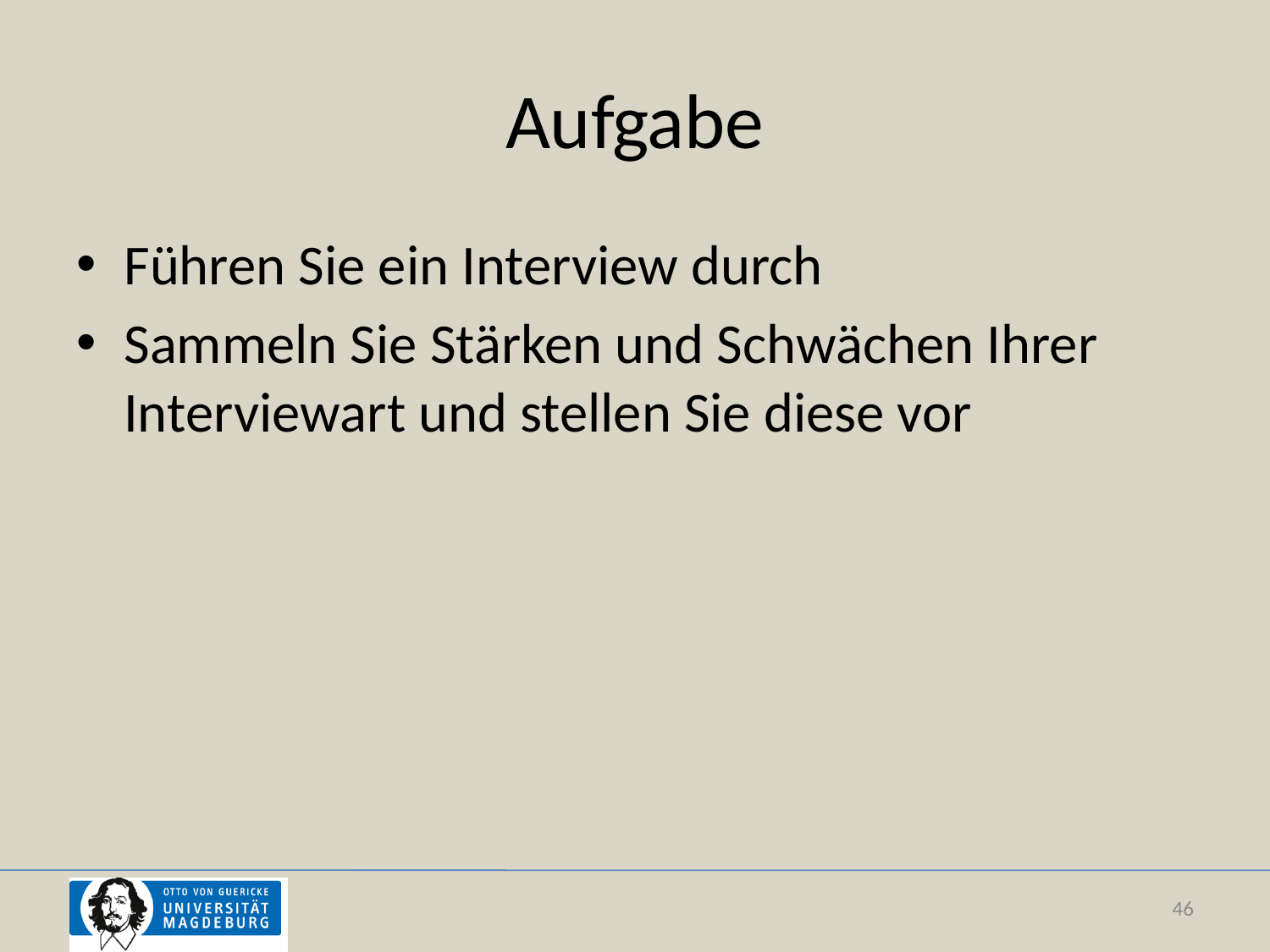

# Aufgabe
Führen Sie ein Interview durch
Sammeln Sie Stärken und Schwächen Ihrer Interviewart und stellen Sie diese vor
46